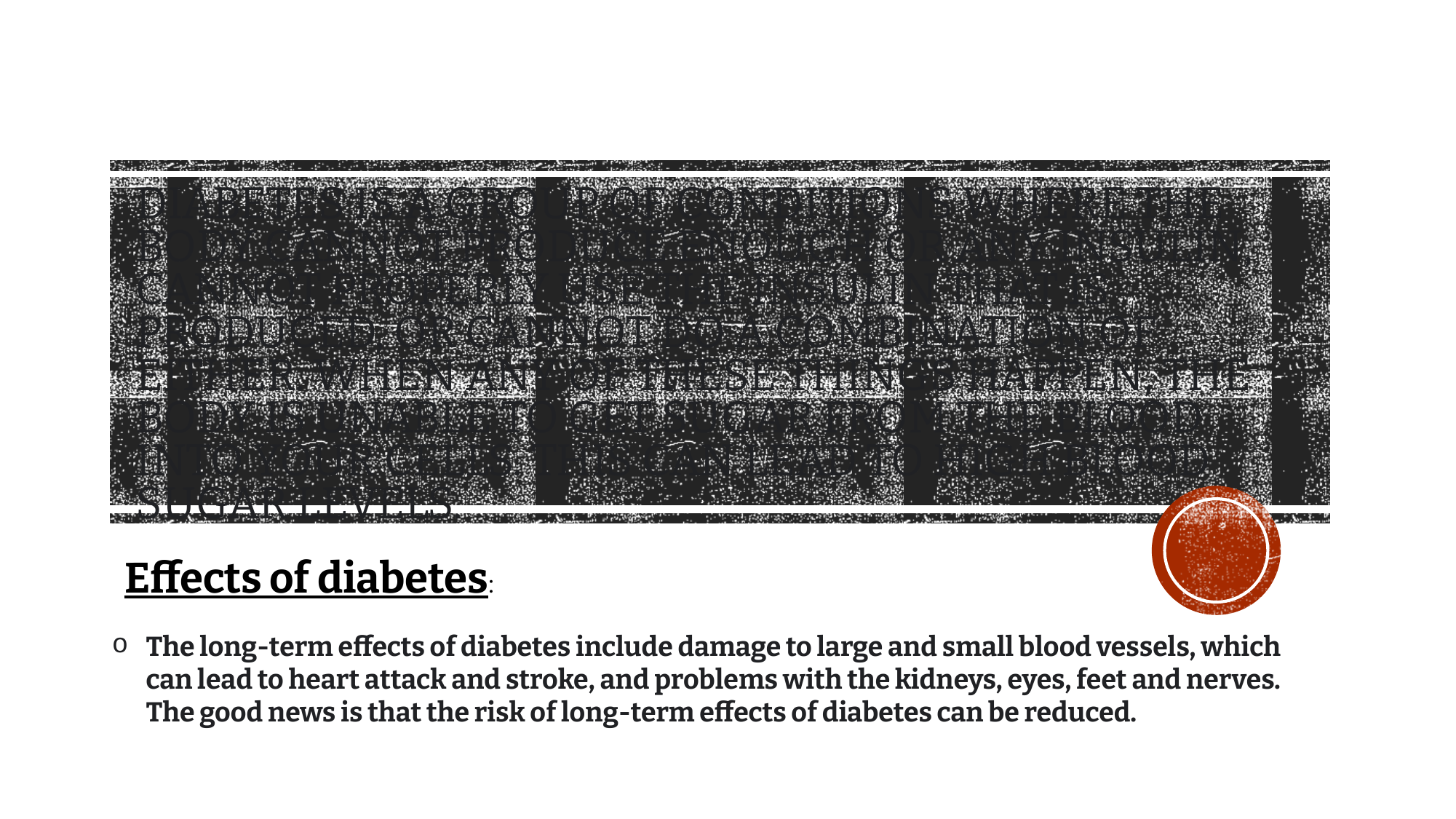

# Diabetes is a group of conditions where the body cannot produce enough or any insulin, cannot properly use the insulin that is produced, or cannot do a combination of either. When any of these things happen, the body is unable to get sugar from the blood into your cells. This can lead to high blood sugar levels.
Effects of diabetes:
The long-term effects of diabetes include damage to large and small blood vessels, which can lead to heart attack and stroke, and problems with the kidneys, eyes, feet and nerves. The good news is that the risk of long-term effects of diabetes can be reduced.